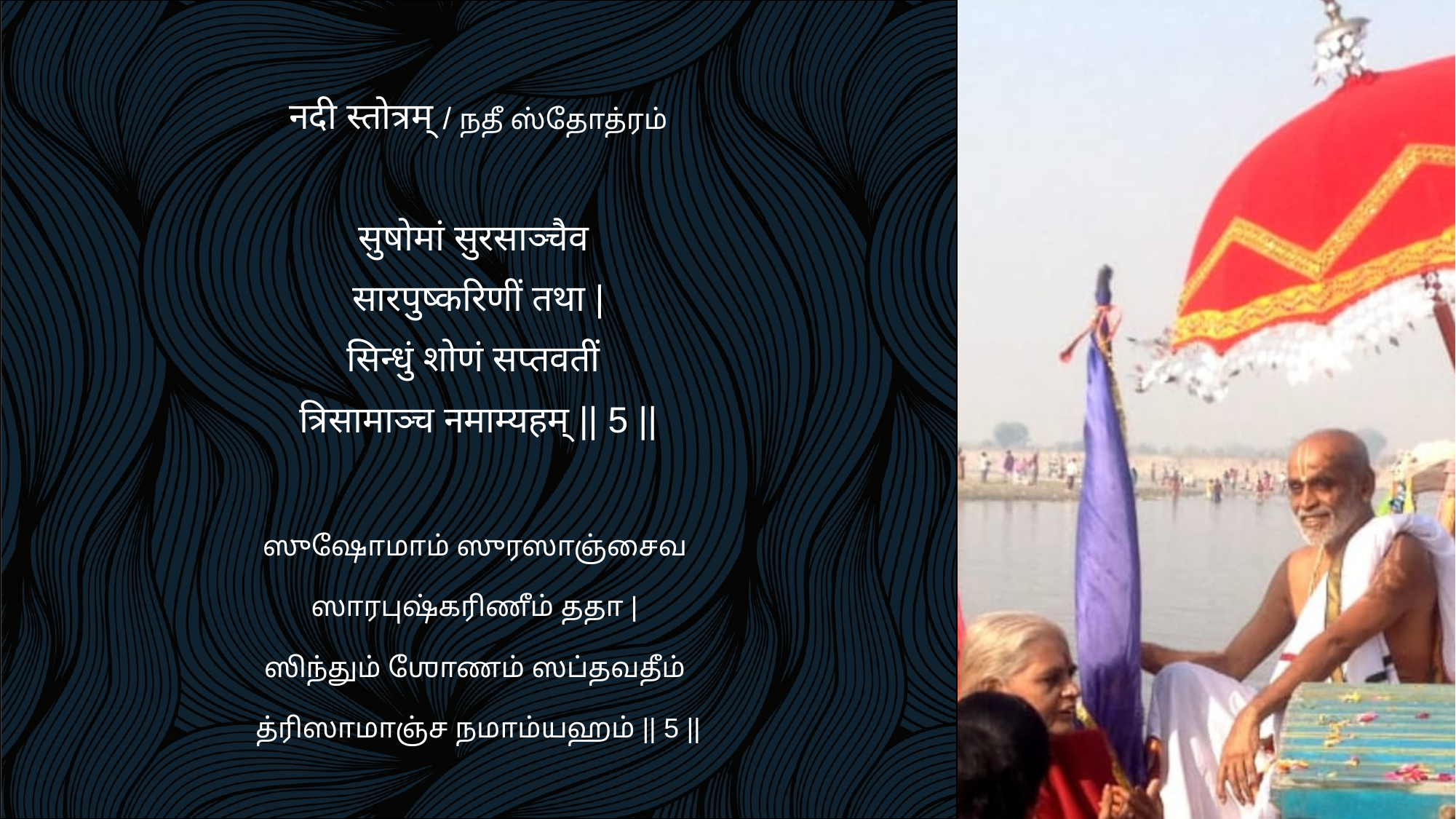

नदी स्तोत्रम् / நதீ ஸ்தோத்ரம்

सुषोमां सुरसाञ्चैव
सारपुष्करिणीं तथा |
सिन्धुं शोणं सप्तवतीं
त्रिसामाञ्च नमाम्यहम् || 5 ||

ஸுஷோமாம் ஸுரஸாஞ்சைவ
ஸாரபுஷ்கரிணீம் ததா |
ஸிந்தும் ஶோணம் ஸப்தவதீம்
த்ரிஸாமாஞ்ச நமாம்யஹம் || 5 ||